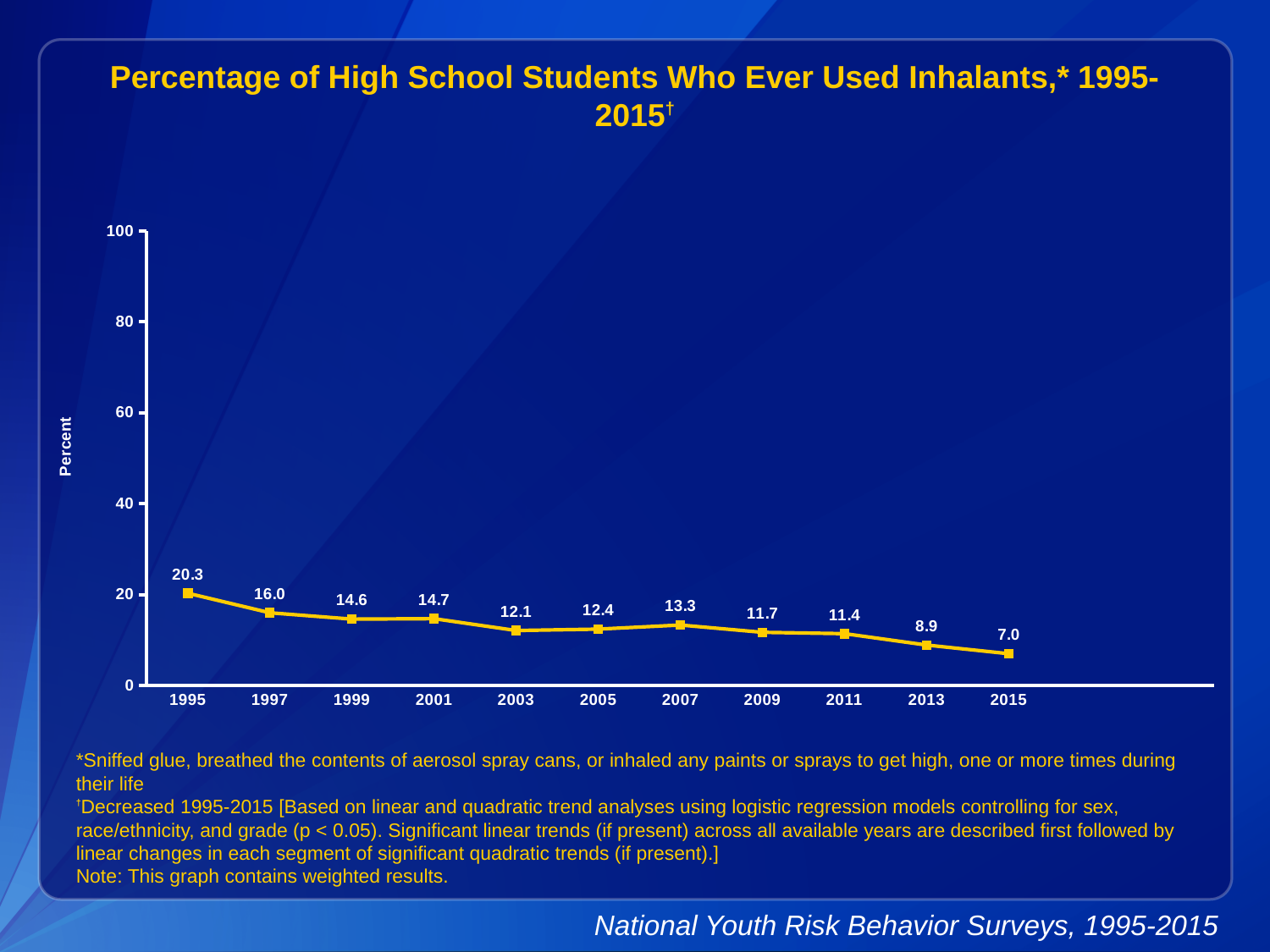

Percentage of High School Students Who Ever Used Inhalants,* 1995-2015†

### Chart

| Category | Series 1 |
|---|---|
| 1995 | 20.3 |
| 1997 | 16.0 |
| 1999 | 14.6 |
| 2001 | 14.7 |
| 2003 | 12.1 |
| 2005 | 12.4 |
| 2007 | 13.3 |
| 2009 | 11.7 |
| 2011 | 11.4 |
| 2013 | 8.9 |
| 2015 | 7.0 |
|  | None |
|  | None |
*Sniffed glue, breathed the contents of aerosol spray cans, or inhaled any paints or sprays to get high, one or more times during their life
†Decreased 1995-2015 [Based on linear and quadratic trend analyses using logistic regression models controlling for sex, race/ethnicity, and grade (p < 0.05). Significant linear trends (if present) across all available years are described first followed by linear changes in each segment of significant quadratic trends (if present).]
Note: This graph contains weighted results.
National Youth Risk Behavior Surveys, 1995-2015